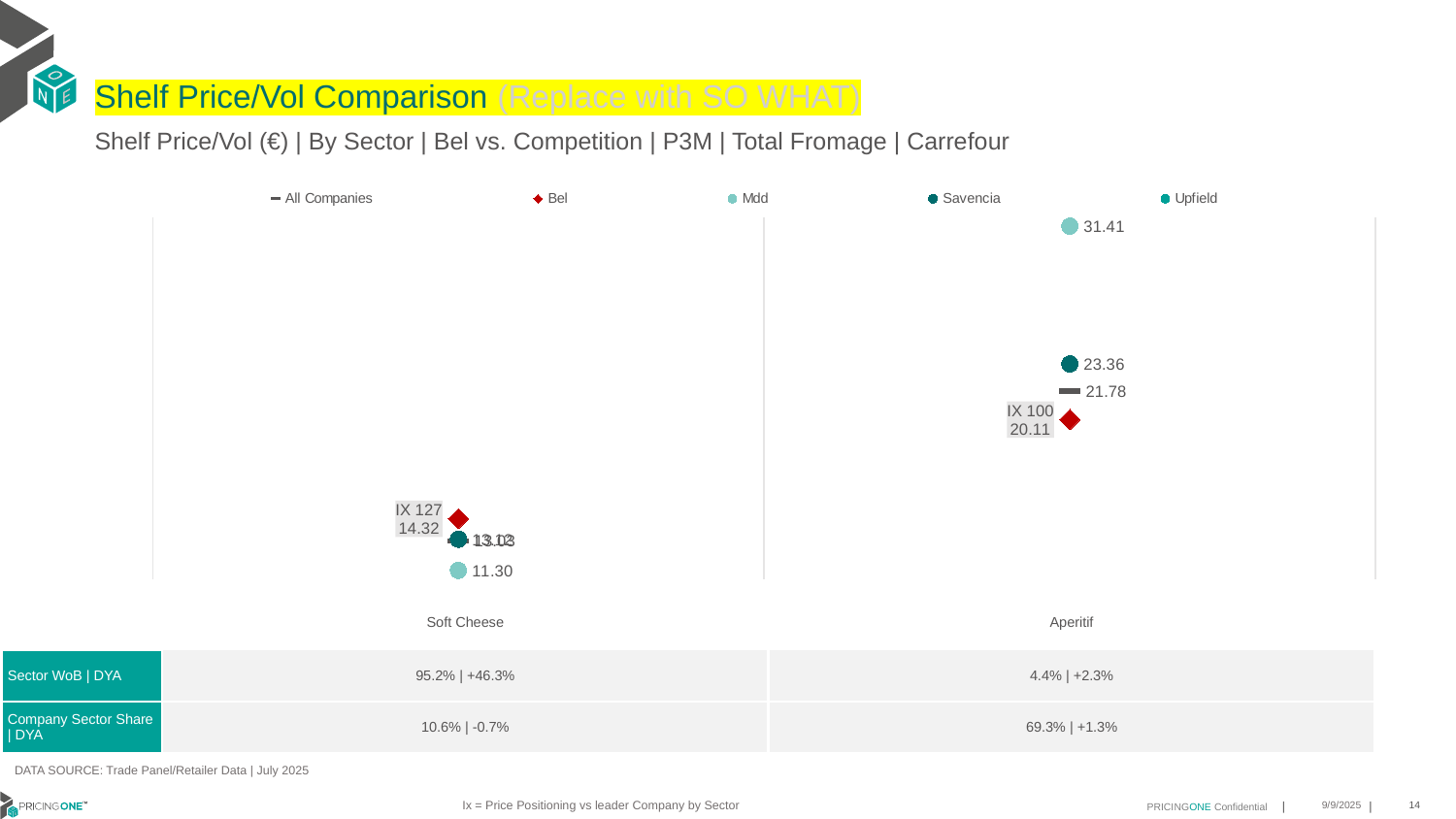

# Shelf Price/Vol Comparison (Replace with SO WHAT)
Shelf Price/Vol (€) | By Sector | Bel vs. Competition | P3M | Total Fromage | Carrefour

### Chart

| Category | All Companies | Bel | Mdd | Savencia | Upfield |
|---|---|---|---|---|---|
| IX 127 | 13.03 | 14.32 | 11.3 | 13.12 | None |
| IX 100 | 21.78 | 20.11 | 31.41 | 23.36 | None |
|  | Soft Cheese | Aperitif |
| --- | --- | --- |
| Sector WoB | DYA | 95.2% | +46.3% | 4.4% | +2.3% |
| Company Sector Share | DYA | 10.6% | -0.7% | 69.3% | +1.3% |
DATA SOURCE: Trade Panel/Retailer Data | July 2025
Ix = Price Positioning vs leader Company by Sector
9/9/2025
14